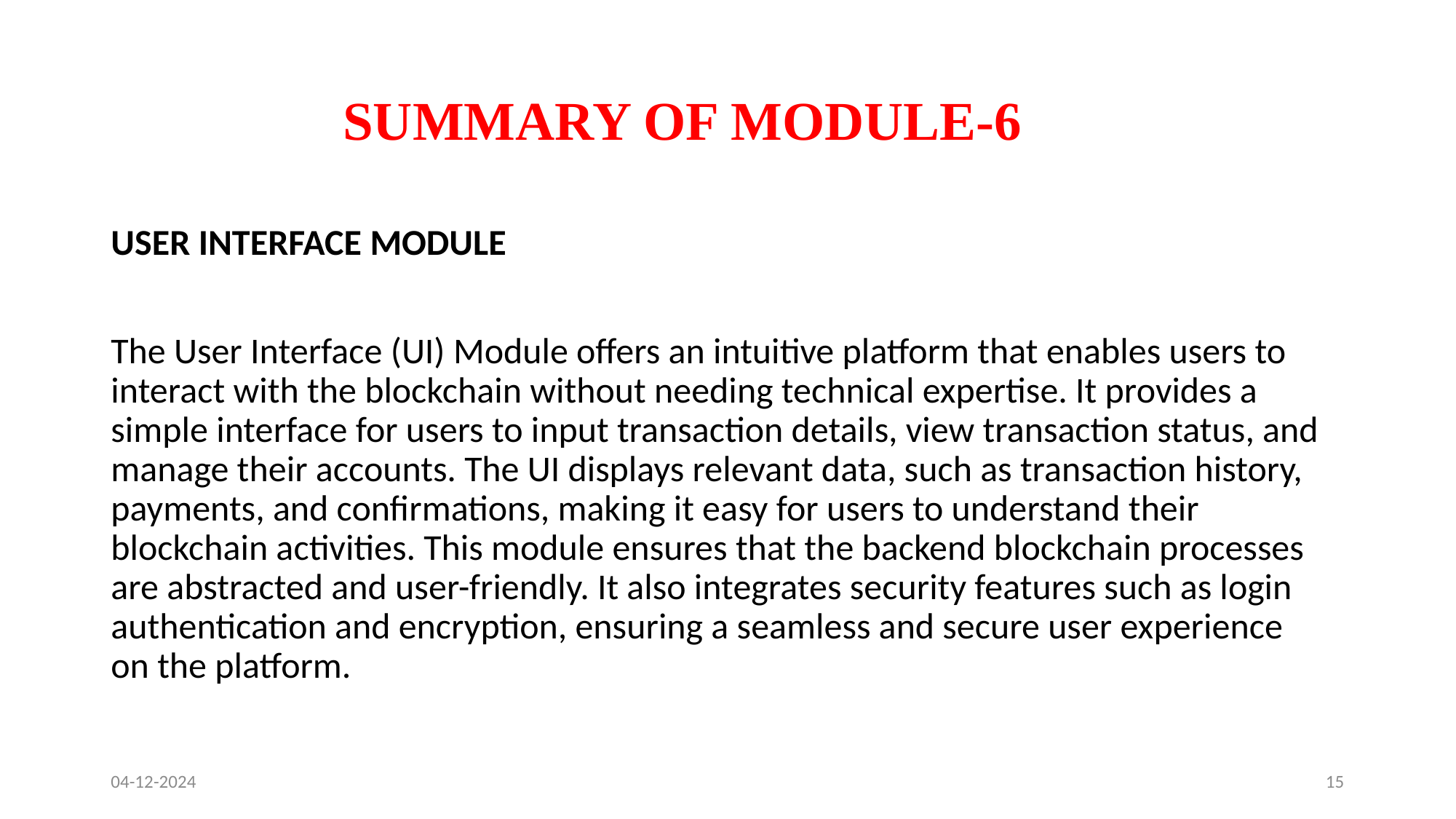

# SUMMARY OF MODULE-6
USER INTERFACE MODULE

The User Interface (UI) Module offers an intuitive platform that enables users to interact with the blockchain without needing technical expertise. It provides a simple interface for users to input transaction details, view transaction status, and manage their accounts. The UI displays relevant data, such as transaction history,  payments, and confirmations, making it easy for users to understand their blockchain activities. This module ensures that the backend blockchain processes are abstracted and user-friendly. It also integrates security features such as login authentication and encryption, ensuring a seamless and secure user experience on the platform.
04-12-2024
15